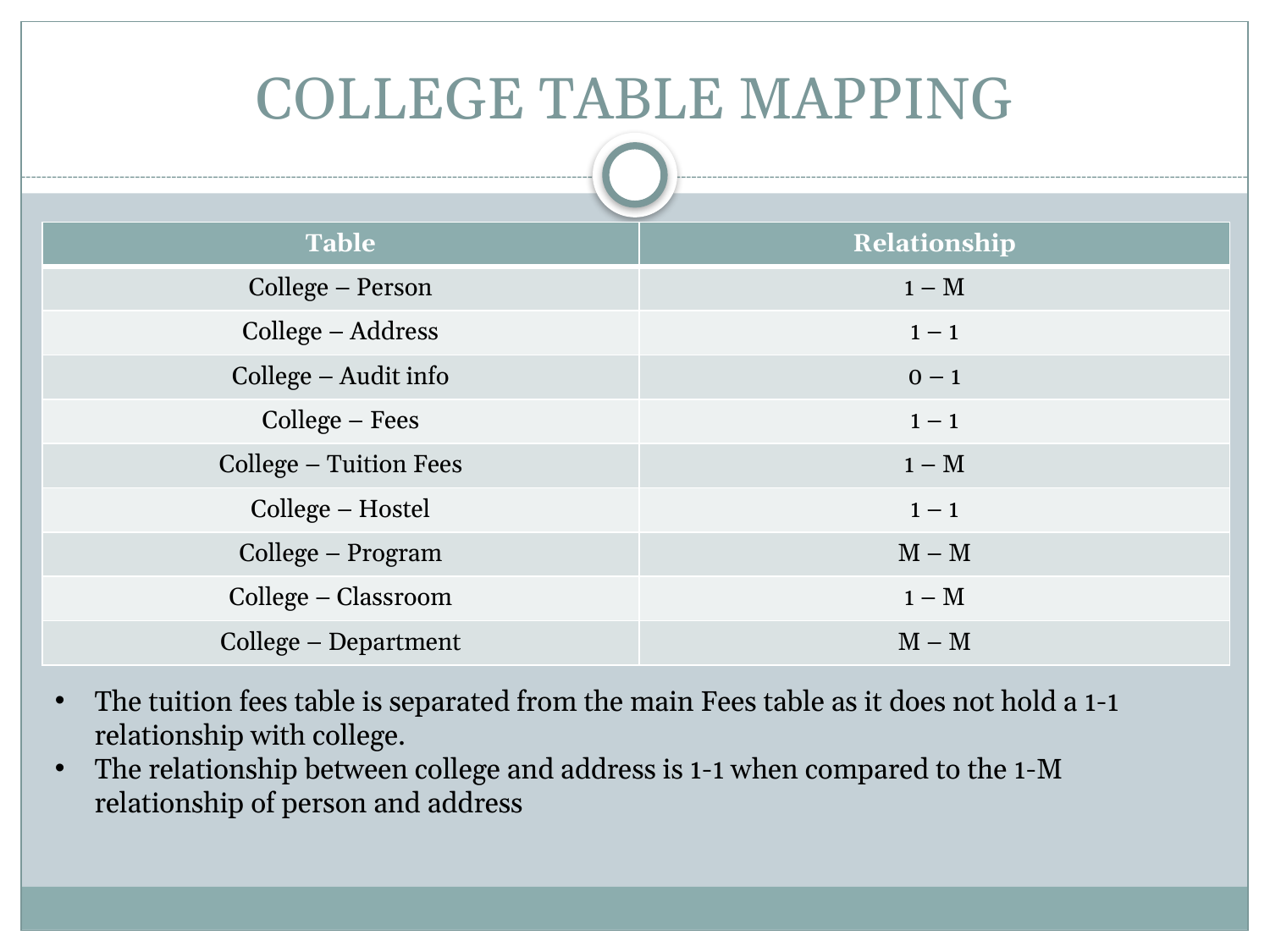

# COLLEGE TABLE MAPPING
| Table | Relationship |
| --- | --- |
| College – Person | 1 – M |
| College – Address | 1 – 1 |
| College – Audit info | 0 – 1 |
| College – Fees | 1 – 1 |
| College – Tuition Fees | 1 – M |
| College – Hostel | 1 – 1 |
| College – Program | M – M |
| College – Classroom | 1 – M |
| College – Department | M – M |
The tuition fees table is separated from the main Fees table as it does not hold a 1-1 relationship with college.
The relationship between college and address is 1-1 when compared to the 1-M relationship of person and address